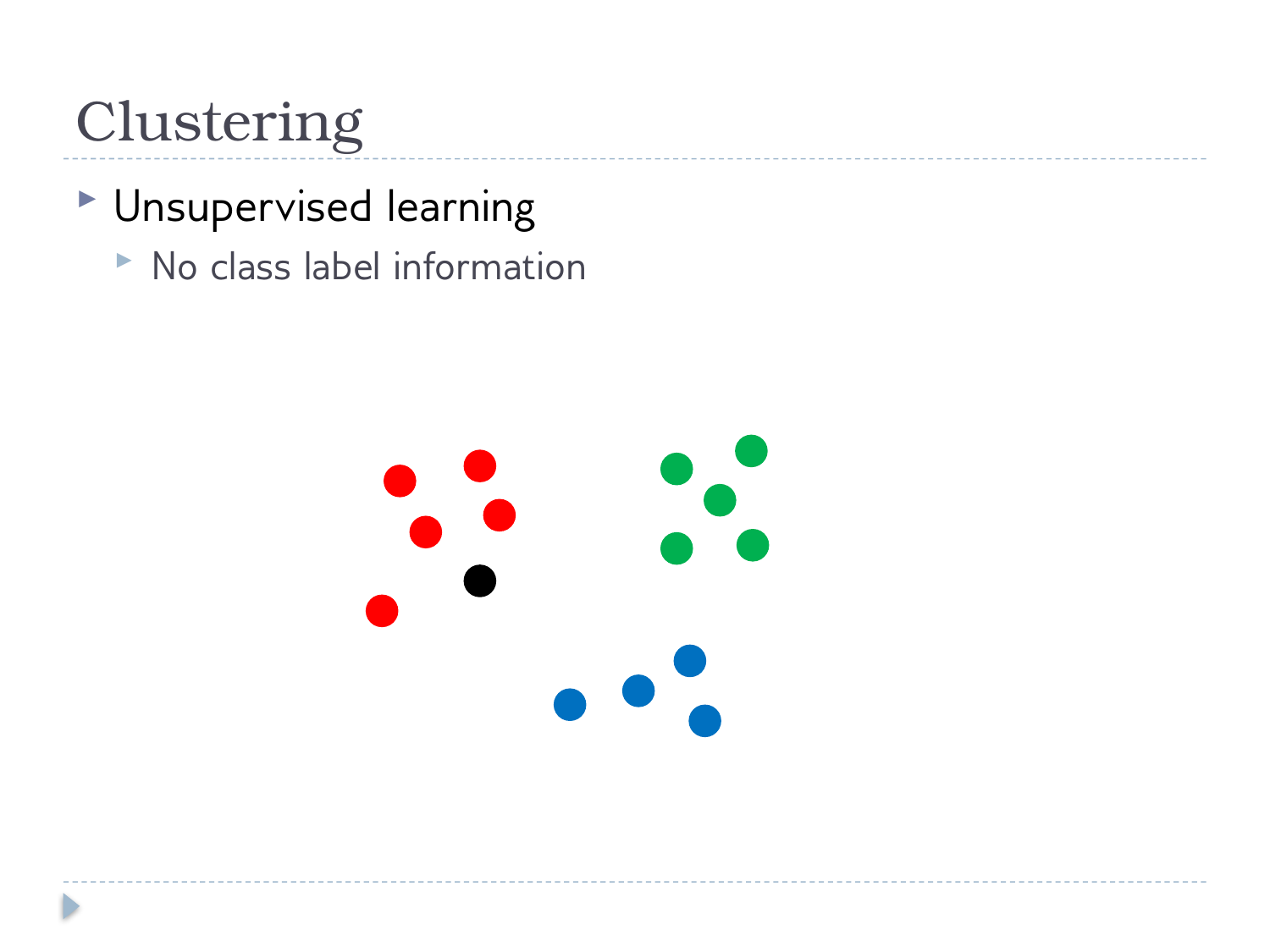

# Clustering
Unsupervised learning
No class label information